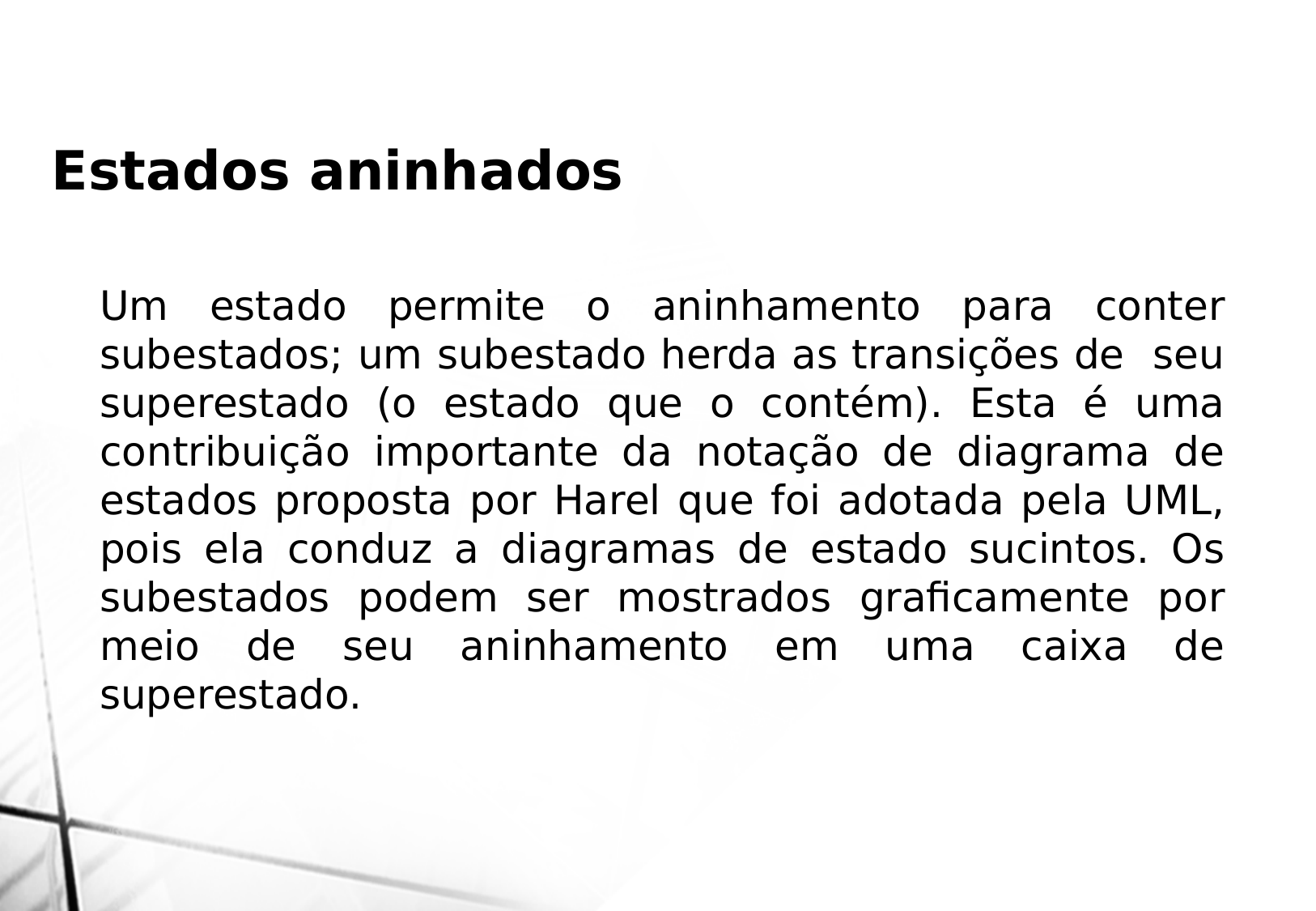

Estados aninhados
Um estado permite o aninhamento para conter subestados; um subestado herda as transições de  seu superestado (o estado que o contém). Esta é uma contribuição importante da notação de diagrama de estados proposta por Harel que foi adotada pela UML, pois ela conduz a diagramas de estado sucintos. Os subestados podem ser mostrados graficamente por meio de seu aninhamento em uma caixa de superestado.